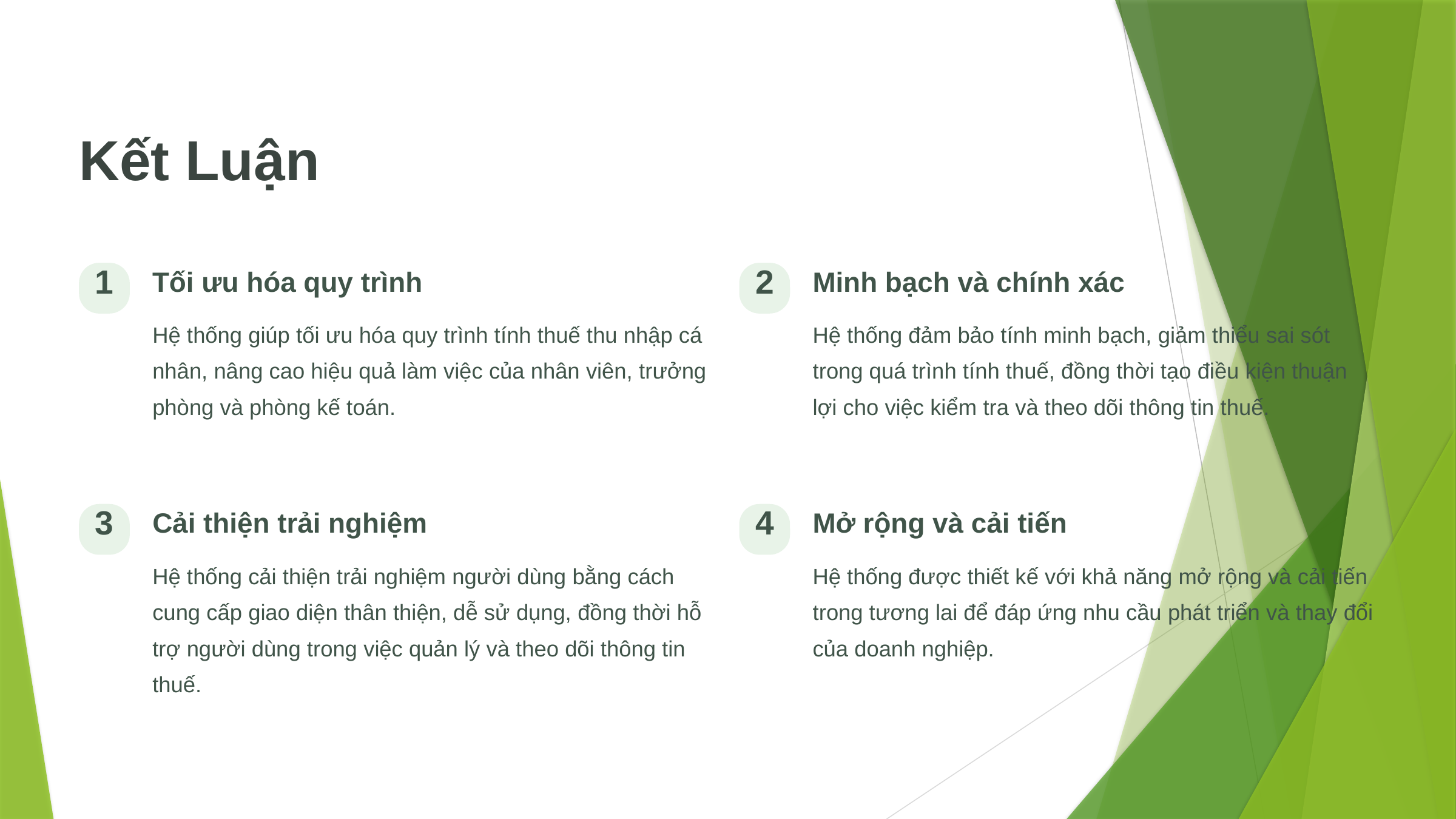

Kết Luận

Tối ưu hóa quy trình

Minh bạch và chính xác
1
2
Hệ thống giúp tối ưu hóa quy trình tính thuế thu nhập cá nhân, nâng cao hiệu quả làm việc của nhân viên, trưởng phòng và phòng kế toán.
Hệ thống đảm bảo tính minh bạch, giảm thiểu sai sót trong quá trình tính thuế, đồng thời tạo điều kiện thuận lợi cho việc kiểm tra và theo dõi thông tin thuế.

Cải thiện trải nghiệm

Mở rộng và cải tiến
3
4
Hệ thống cải thiện trải nghiệm người dùng bằng cách cung cấp giao diện thân thiện, dễ sử dụng, đồng thời hỗ trợ người dùng trong việc quản lý và theo dõi thông tin thuế.
Hệ thống được thiết kế với khả năng mở rộng và cải tiến trong tương lai để đáp ứng nhu cầu phát triển và thay đổi của doanh nghiệp.